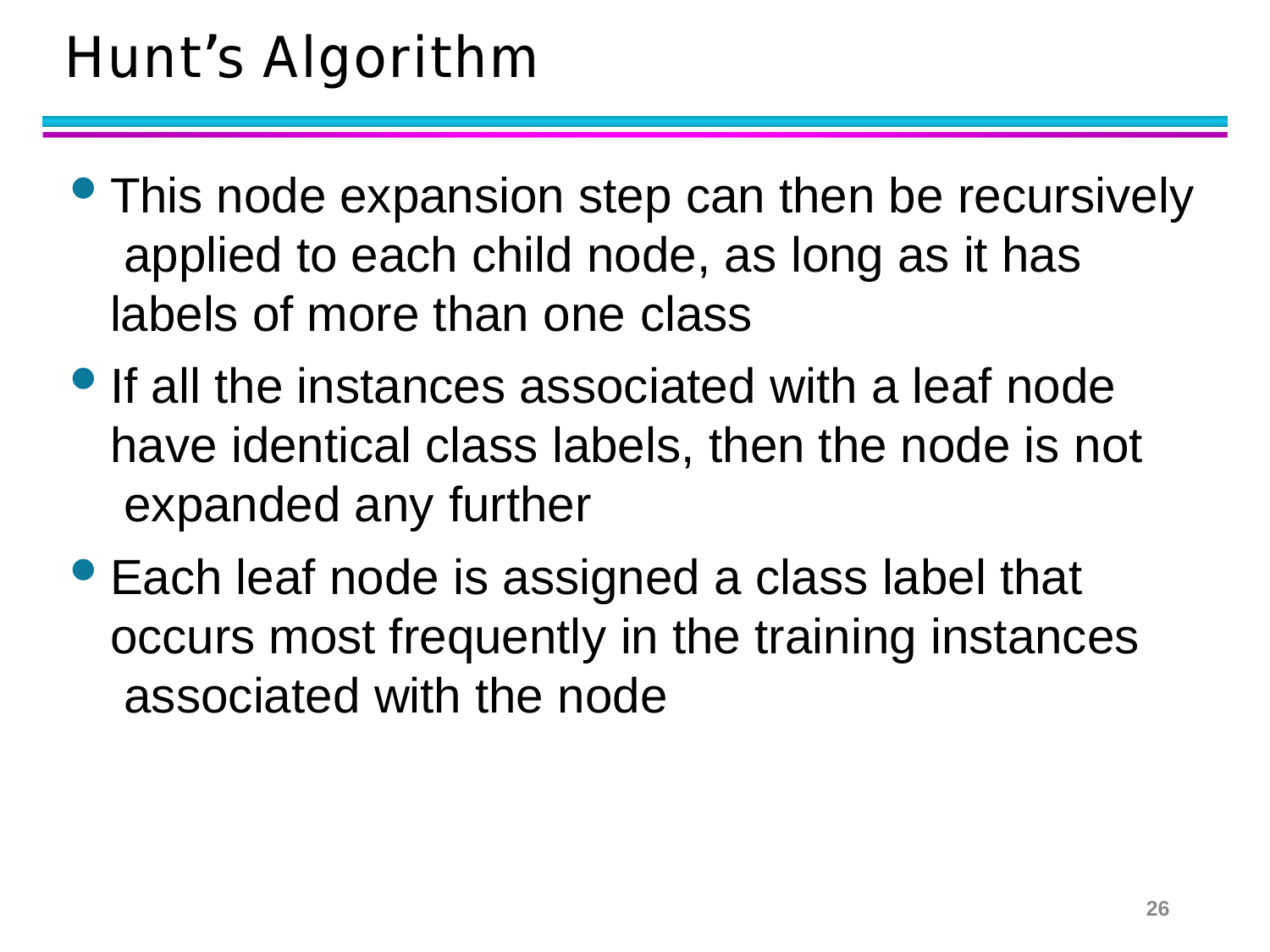

# Hunt’s Algorithm

This node expansion step can then be recursively  applied to each child node, as long as it has  labels of more than one class
If all the instances associated with a leaf node  have identical class labels, then the node is not  expanded any further
Each leaf node is assigned a class label that  occurs most frequently in the training instances  associated with the node
26